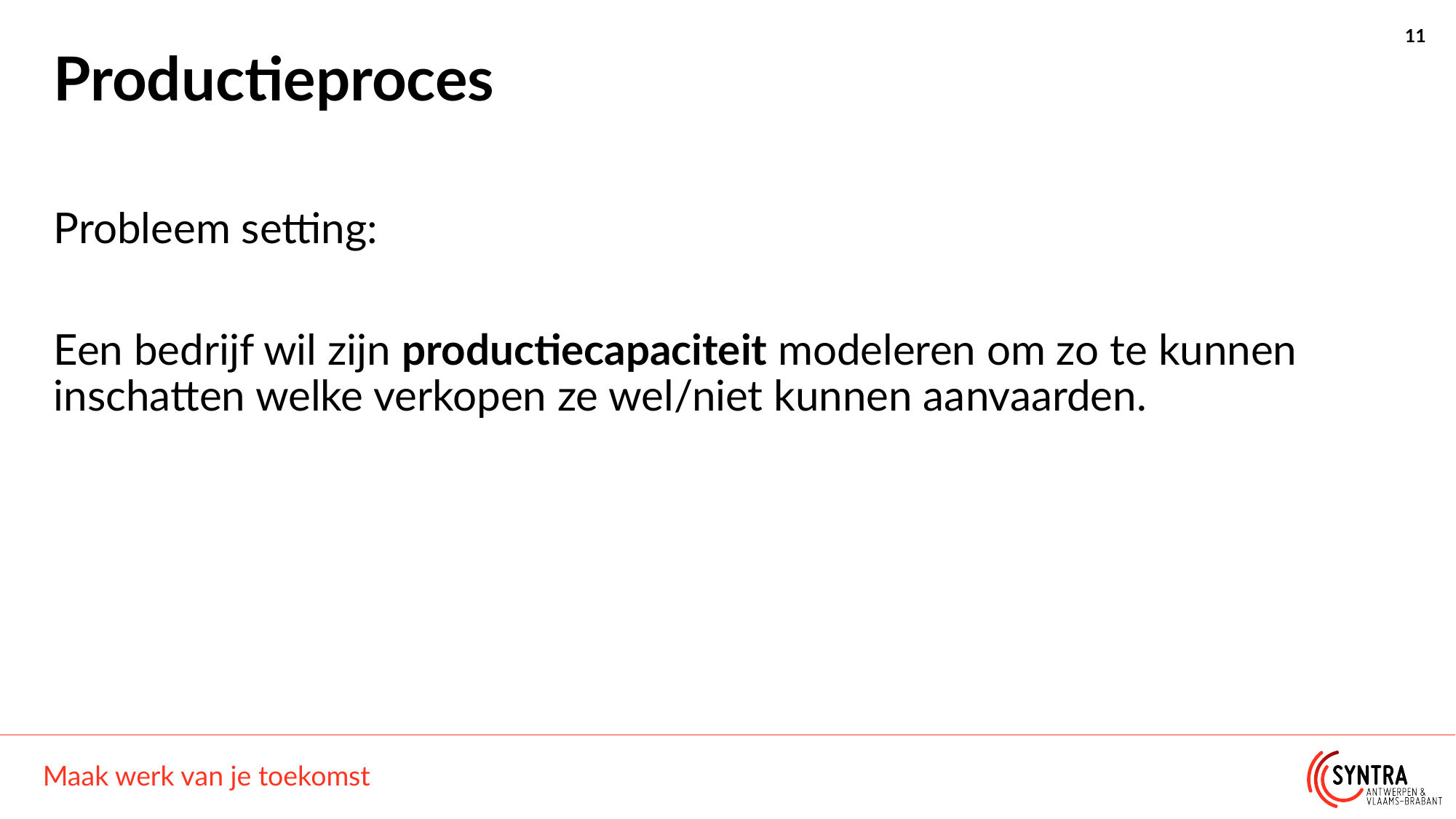

# Productieproces
Probleem setting:

Een bedrijf wil zijn productiecapaciteit modeleren om zo te kunnen inschatten welke verkopen ze wel/niet kunnen aanvaarden.